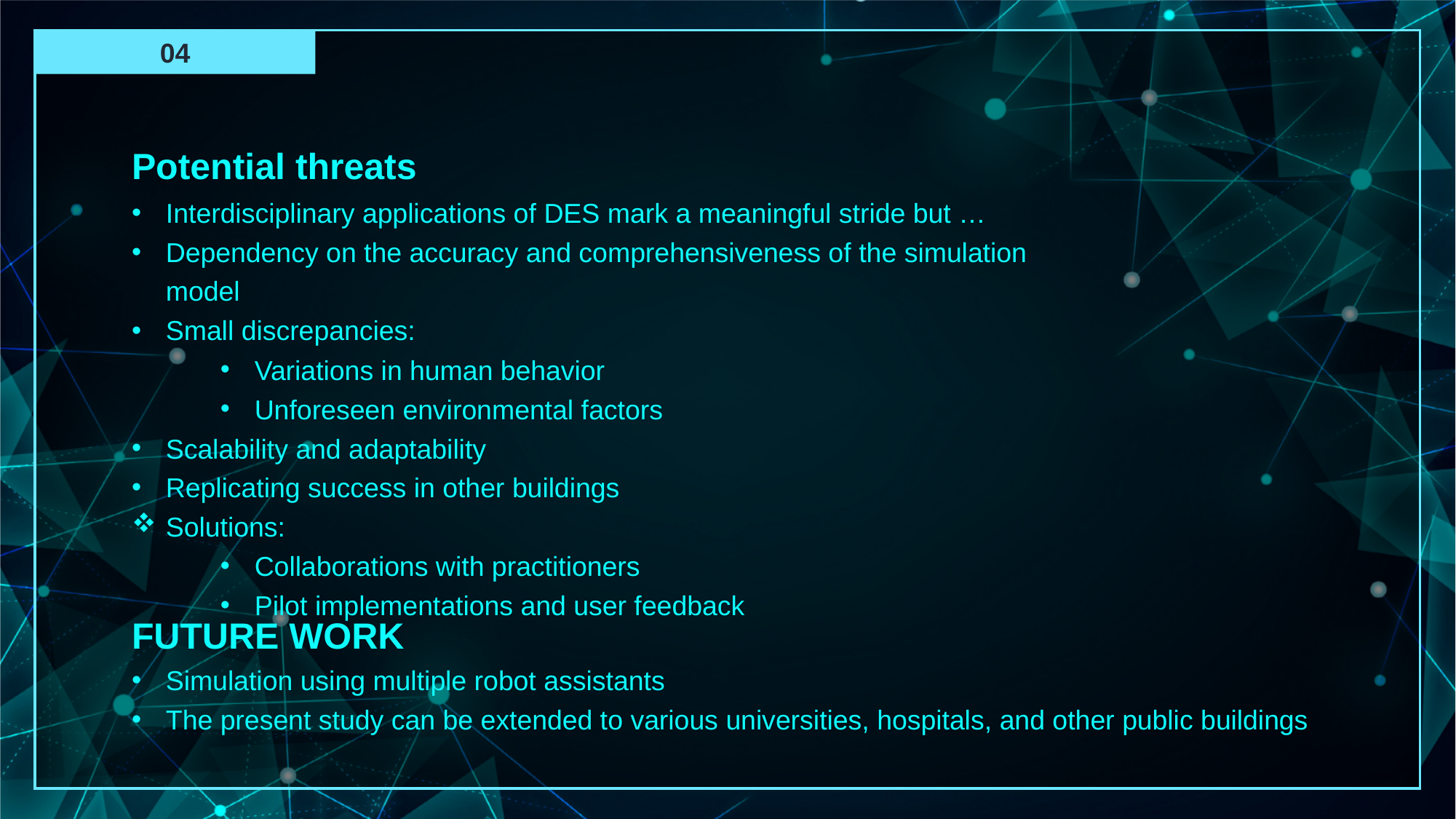

04
Potential threats
Interdisciplinary applications of DES mark a meaningful stride but …
Dependency on the accuracy and comprehensiveness of the simulation model
Small discrepancies:
Variations in human behavior
Unforeseen environmental factors
Scalability and adaptability
Replicating success in other buildings
Solutions:
Collaborations with practitioners
Pilot implementations and user feedback
FUTURE WORK
Simulation using multiple robot assistants
The present study can be extended to various universities, hospitals, and other public buildings